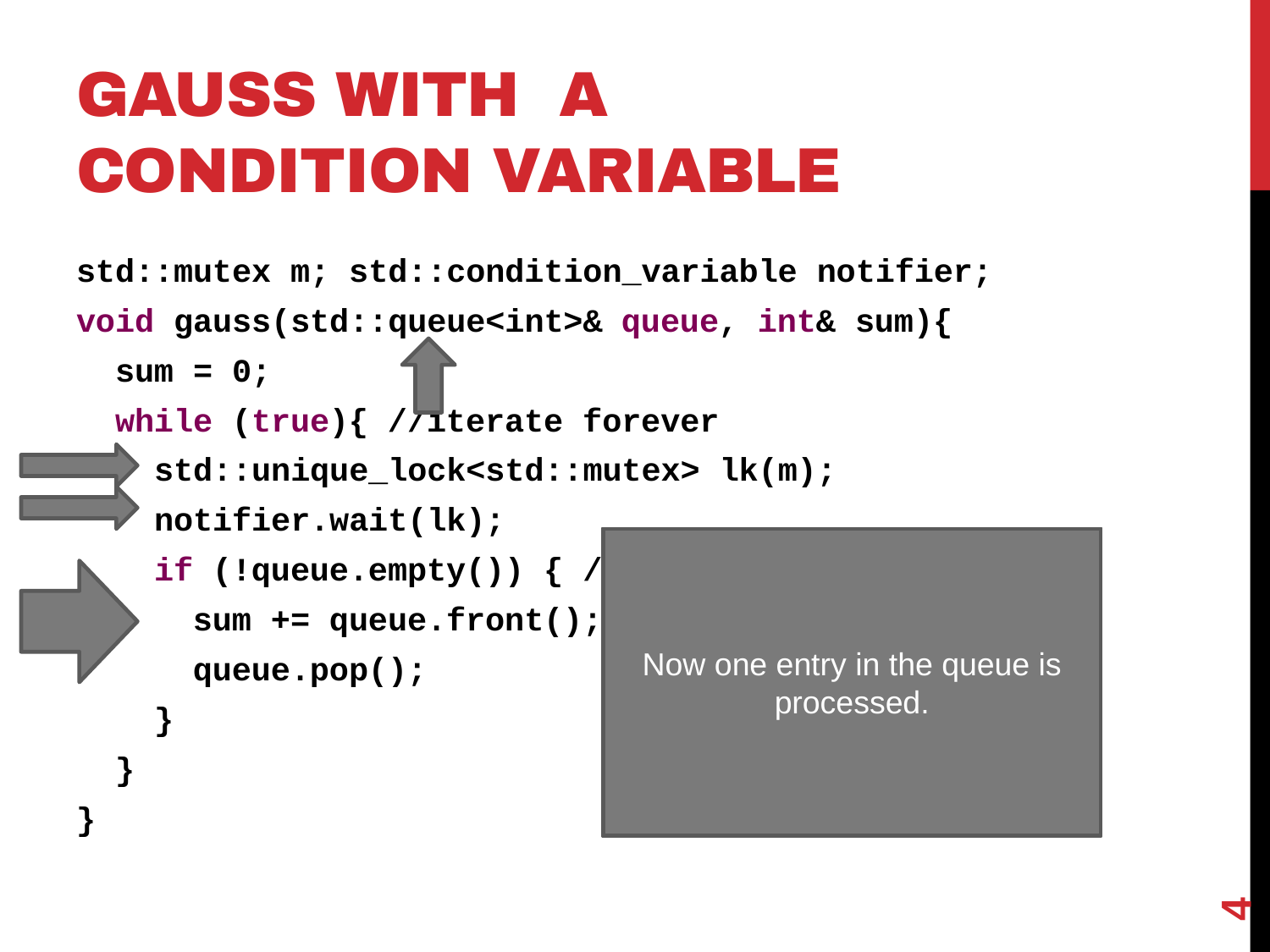

# Gauss with  a condition variable
std::mutex m; std::condition_variable notifier;
void gauss(std::queue<int>& queue, int& sum){
  sum = 0;
  while (true){ //iterate forever
    std::unique_lock<std::mutex> lk(m);
    notifier.wait(lk);
    if (!queue.empty()) { //
      sum += queue.front();
      queue.pop();
    }
  }
}

Notice that we are using std::queue now, which is not thread-safe.
The mutex is locked here.
The wait method:
Unlocks the mutex
Causes this thread to sleep
Returns only when the notify_one method is called
Locks the mutex when it returns
Now one entry in the queue is processed.

4